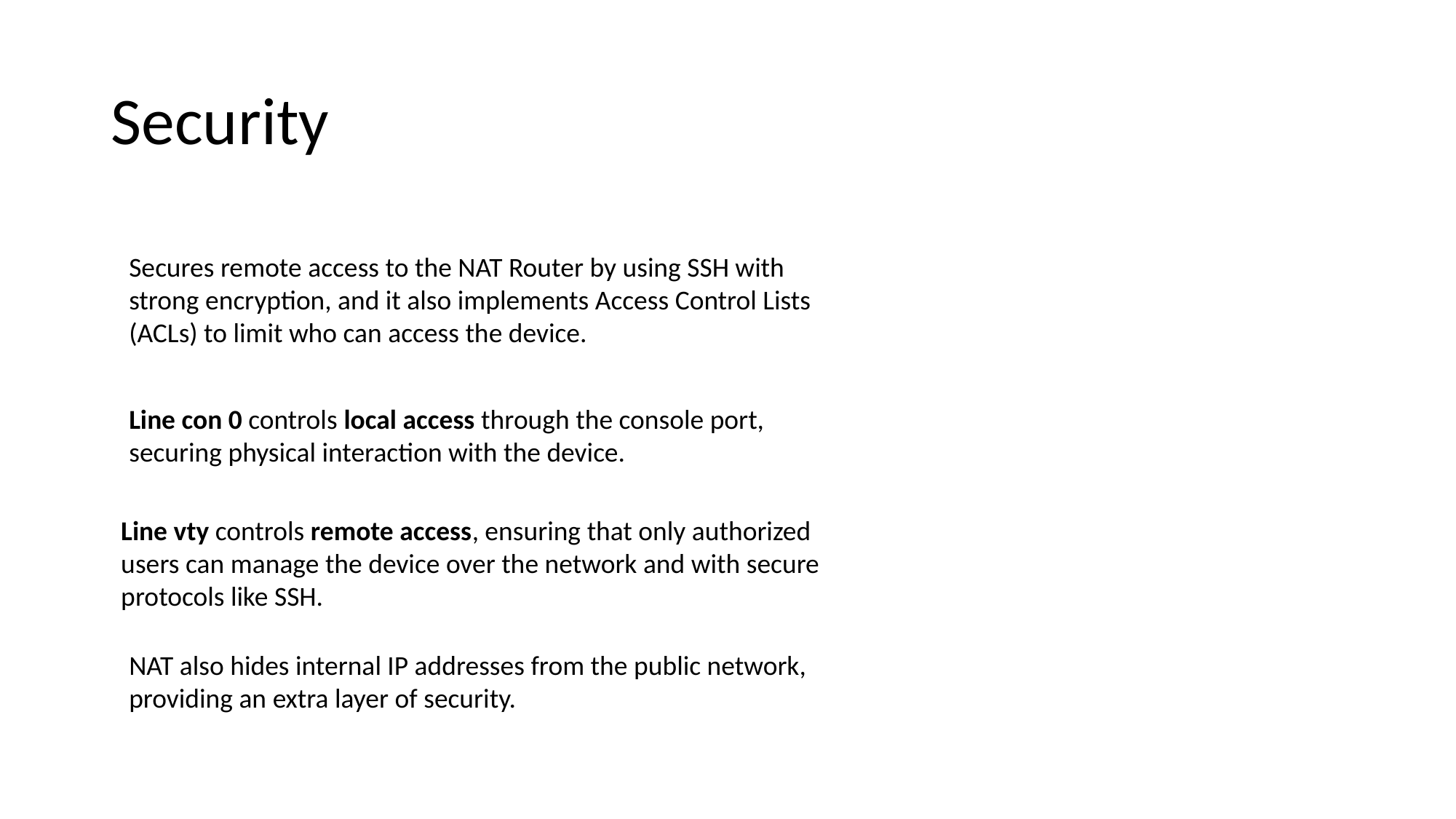

# Security
Secures remote access to the NAT Router by using SSH with strong encryption, and it also implements Access Control Lists (ACLs) to limit who can access the device.
Line con 0 controls local access through the console port, securing physical interaction with the device.
Line vty controls remote access, ensuring that only authorized users can manage the device over the network and with secure protocols like SSH.
NAT also hides internal IP addresses from the public network, providing an extra layer of security.